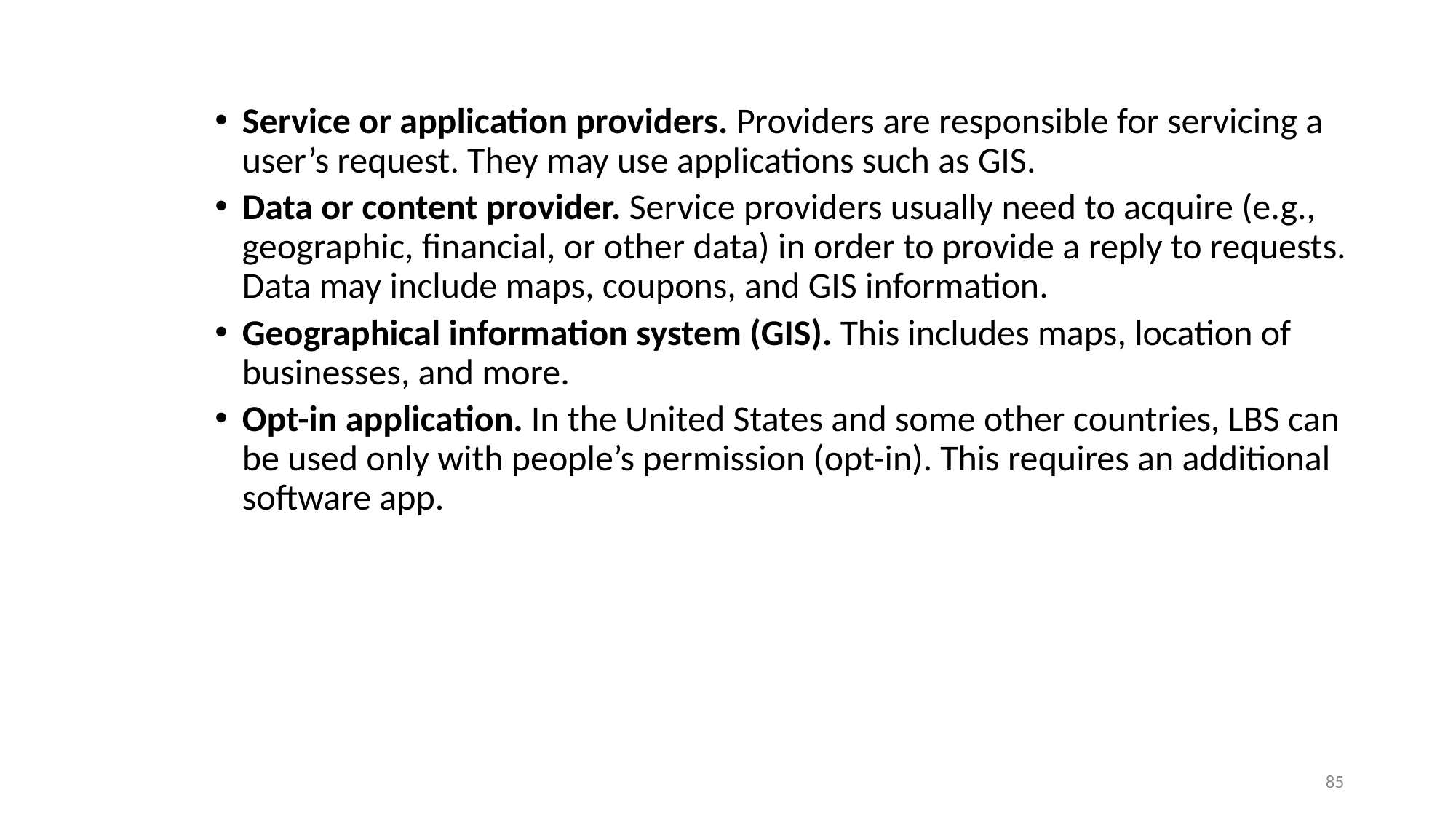

Service or application providers. Providers are responsible for servicing a user’s request. They may use applications such as GIS.
Data or content provider. Service providers usually need to acquire (e.g., geographic, financial, or other data) in order to provide a reply to requests. Data may include maps, coupons, and GIS information.
Geographical information system (GIS). This includes maps, location of businesses, and more.
Opt-in application. In the United States and some other countries, LBS can be used only with people’s permission (opt-in). This requires an additional software app.

85